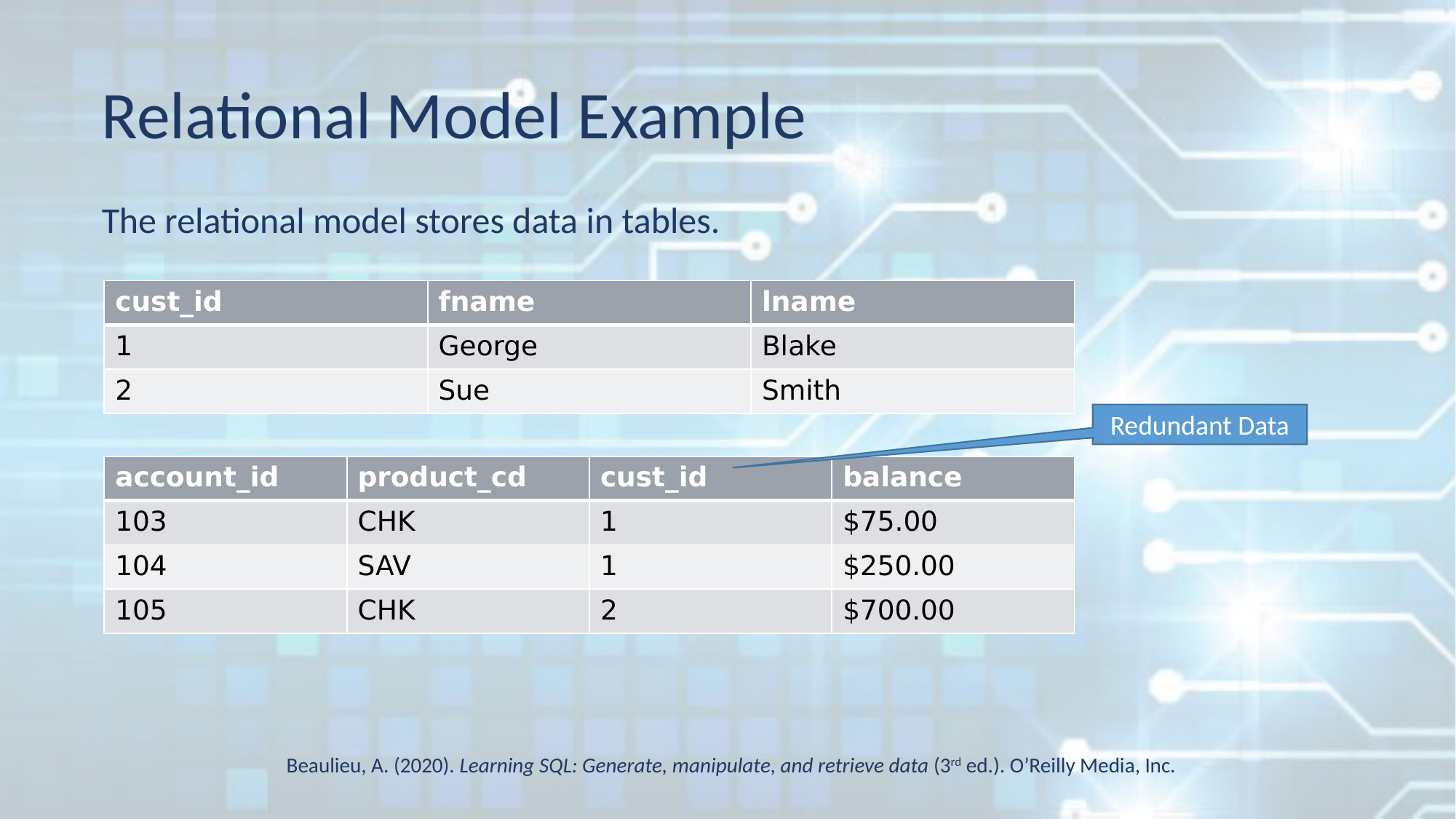

Relational Model Example
The relational model stores data in tables.

| cust\_id | fname | lname |
| --- | --- | --- |
| 1 | George | Blake |
| 2 | Sue | Smith |
Redundant Data
| account\_id | product\_cd | cust\_id | balance |
| --- | --- | --- | --- |
| 103 | CHK | 1 | $75.00 |
| 104 | SAV | 1 | $250.00 |
| 105 | CHK | 2 | $700.00 |
Beaulieu, A. (2020). Learning SQL: Generate, manipulate, and retrieve data (3rd ed.). O’Reilly Media, Inc.
Learning SQL – page 5